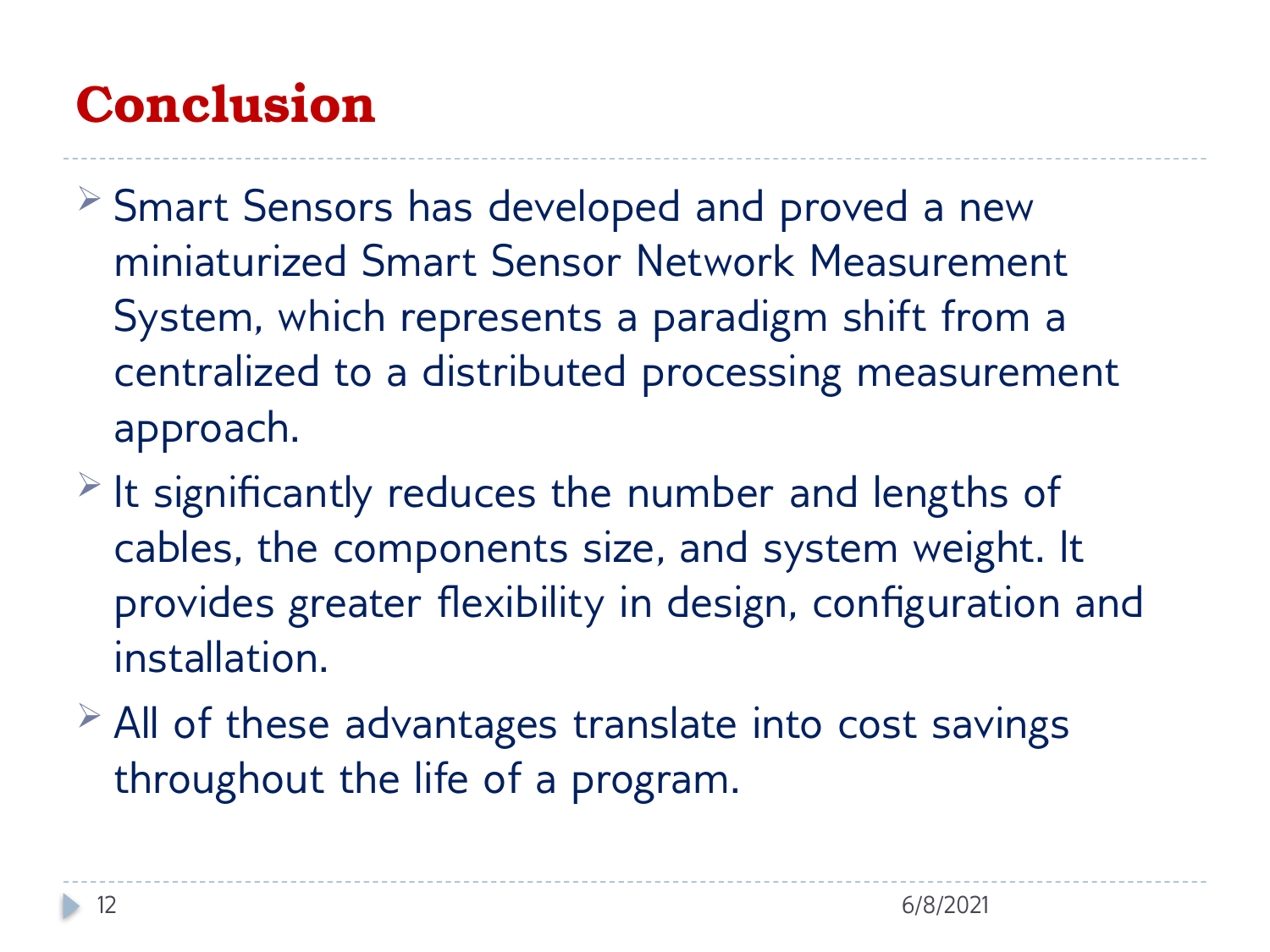

# Conclusion
Smart Sensors has developed and proved a new miniaturized Smart Sensor Network Measurement System, which represents a paradigm shift from a centralized to a distributed processing measurement approach.
It significantly reduces the number and lengths of cables, the components size, and system weight. It provides greater flexibility in design, configuration and installation.
All of these advantages translate into cost savings throughout the life of a program.
12
6/8/2021